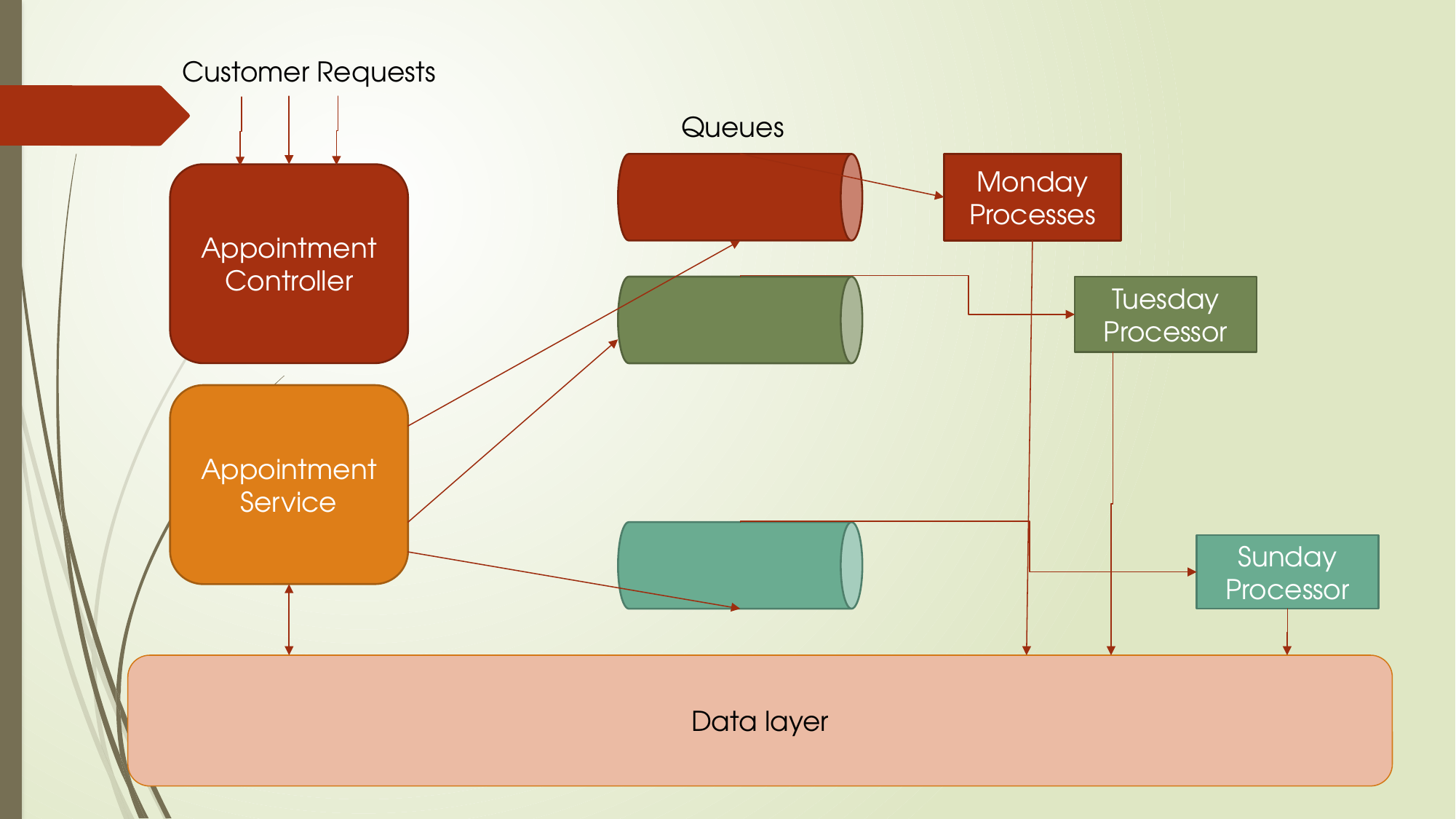

Customer Requests

Queues
Monday Processes
Appointment Controller

Tuesday Processor
Appointment Service

Sunday Processor
Data layer